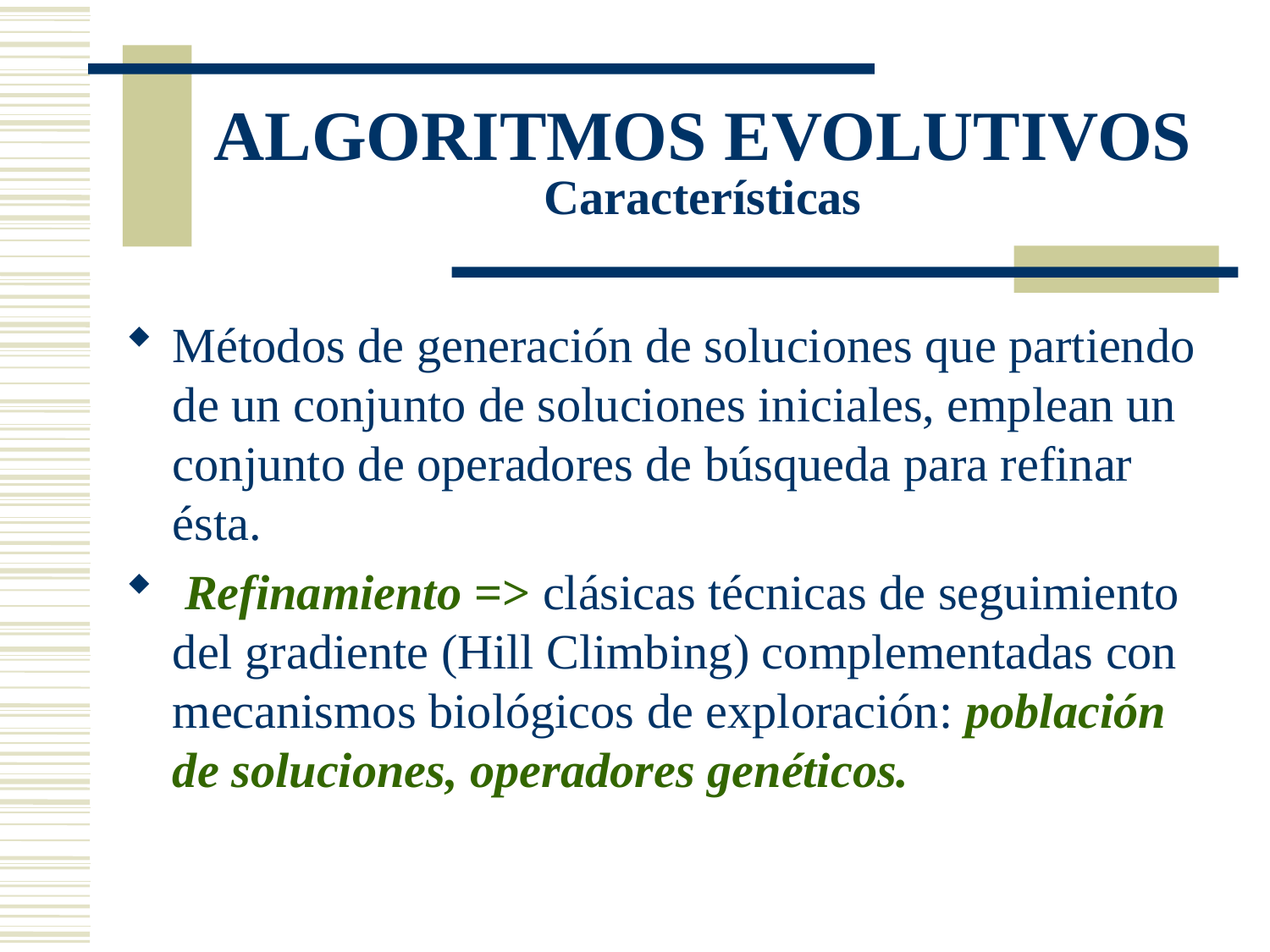

# ALGORITMOS EVOLUTIVOS Características
Métodos de generación de soluciones que partiendo de un conjunto de soluciones iniciales, emplean un conjunto de operadores de búsqueda para refinar ésta.
 Refinamiento => clásicas técnicas de seguimiento del gradiente (Hill Climbing) complementadas con mecanismos biológicos de exploración: población de soluciones, operadores genéticos.